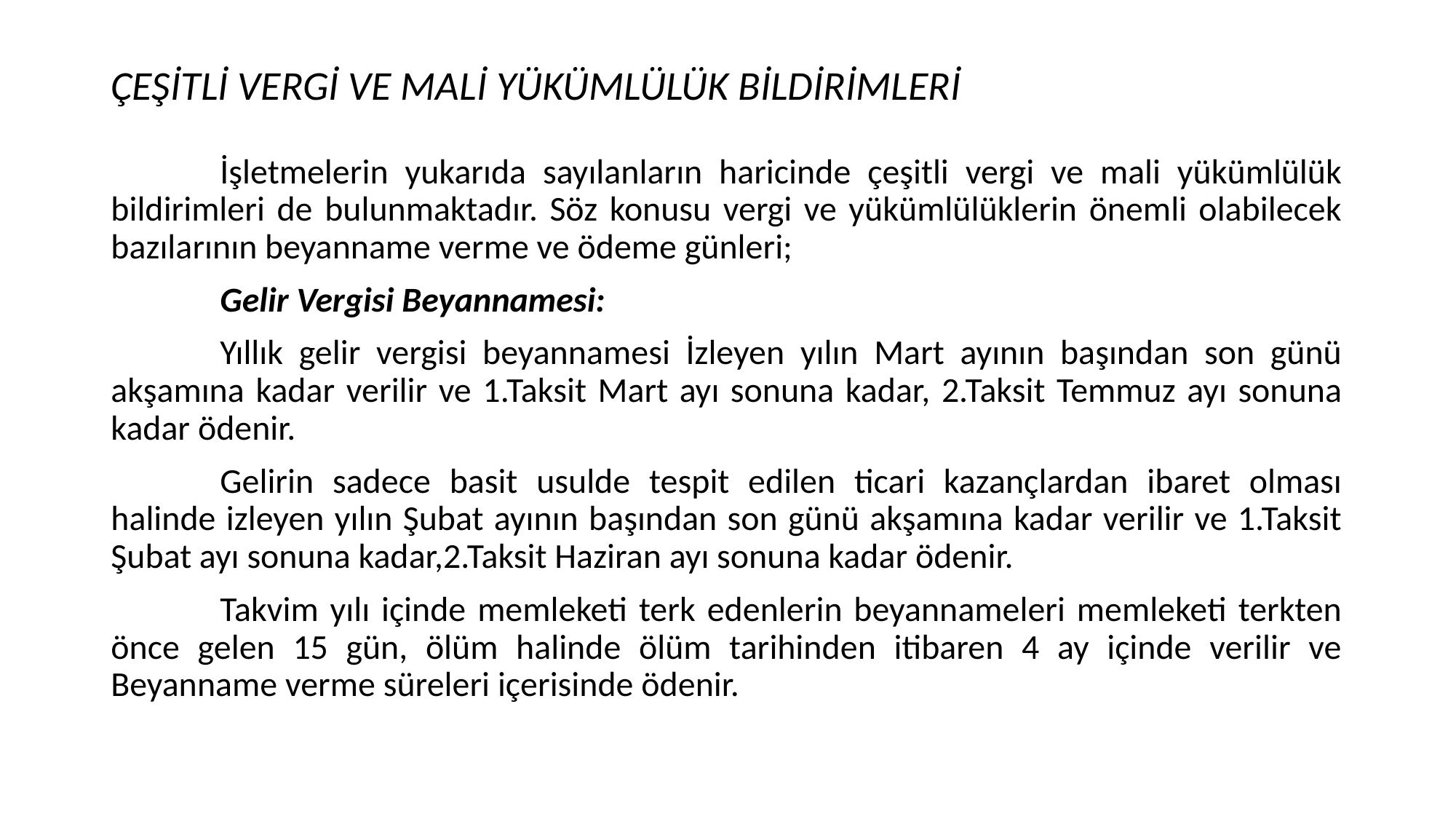

# ÇEŞİTLİ VERGİ VE MALİ YÜKÜMLÜLÜK BİLDİRİMLERİ
	İşletmelerin yukarıda sayılanların haricinde çeşitli vergi ve mali yükümlülük bildirimleri de bulunmaktadır. Söz konusu vergi ve yükümlülüklerin önemli olabilecek bazılarının beyanname verme ve ödeme günleri;
	Gelir Vergisi Beyannamesi:
	Yıllık gelir vergisi beyannamesi İzleyen yılın Mart ayının başından son günü akşamına kadar verilir ve 1.Taksit Mart ayı sonuna kadar, 2.Taksit Temmuz ayı sonuna kadar ödenir.
	Gelirin sadece basit usulde tespit edilen ticari kazançlardan ibaret olması halinde izleyen yılın Şubat ayının başından son günü akşamına kadar verilir ve 1.Taksit Şubat ayı sonuna kadar,2.Taksit Haziran ayı sonuna kadar ödenir.
	Takvim yılı içinde memleketi terk edenlerin beyannameleri memleketi terkten önce gelen 15 gün, ölüm halinde ölüm tarihinden itibaren 4 ay içinde verilir ve Beyanname verme süreleri içerisinde ödenir.